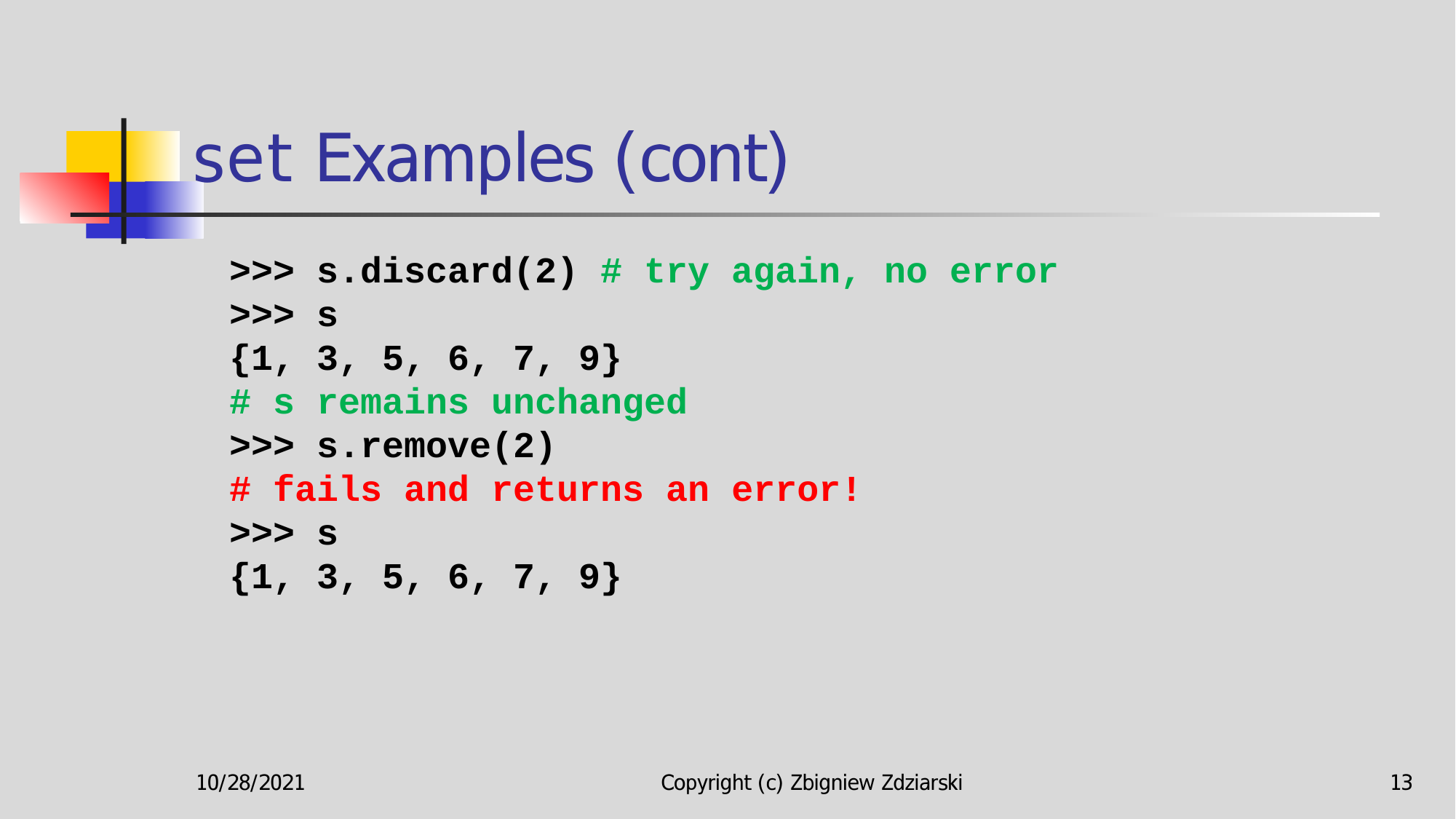

# set Examples (cont)
>>> s.discard(2) # try again, no error
>>> s
{1, 3, 5, 6, 7, 9}
# s remains unchanged
>>> s.remove(2)
# fails and returns an error!
>>> s
{1, 3, 5, 6, 7, 9}

10/28/2021
Copyright (c) Zbigniew Zdziarski
13